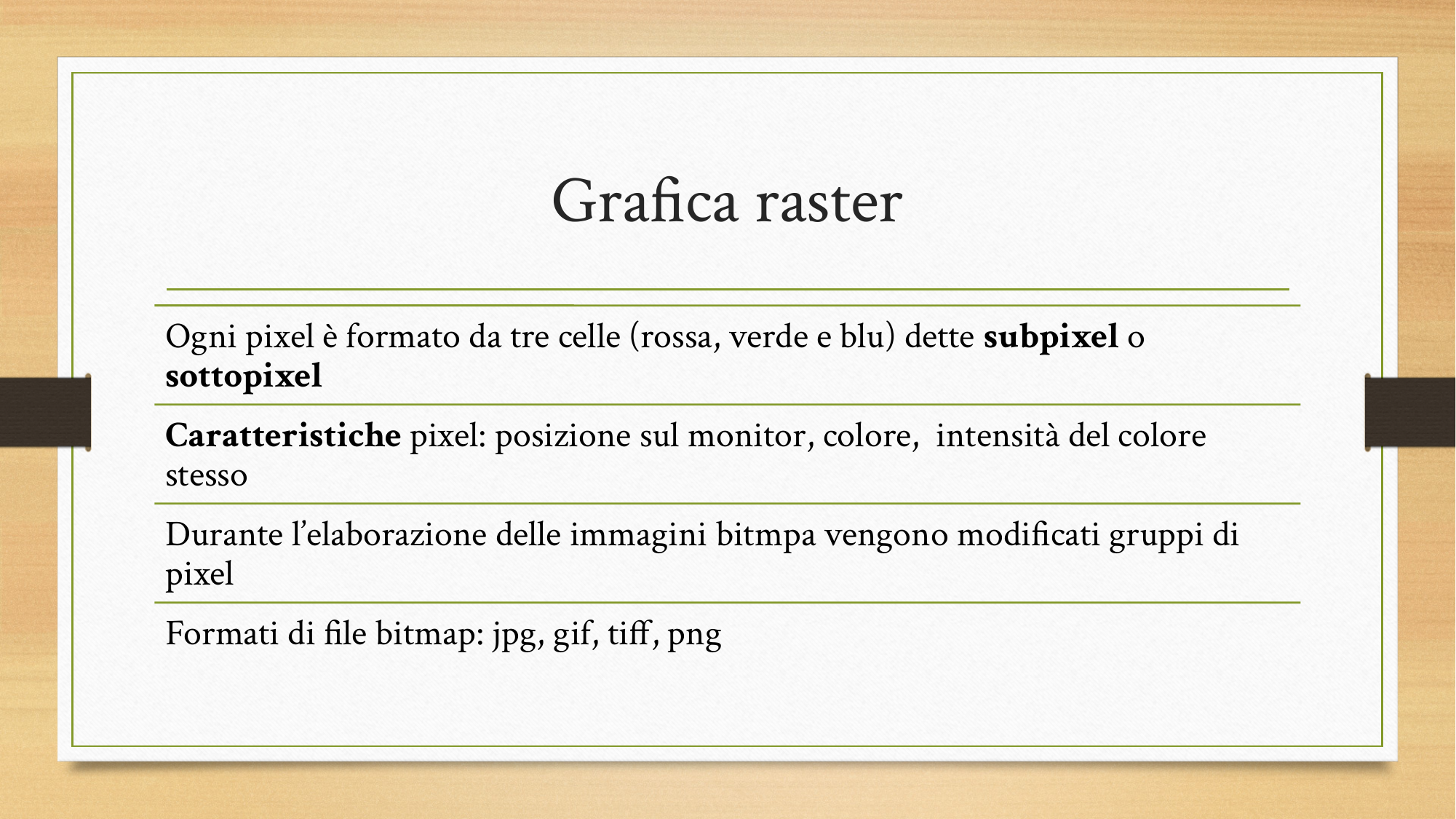

# Grafica raster
Ogni pixel è formato da tre celle (rossa, verde e blu) dette subpixel o sottopixel
Caratteristiche pixel: posizione sul monitor, colore,  intensità del colore stesso
Durante l’elaborazione delle immagini bitmpa vengono modificati gruppi di pixel
Formati di file bitmap: jpg, gif, tiff, png